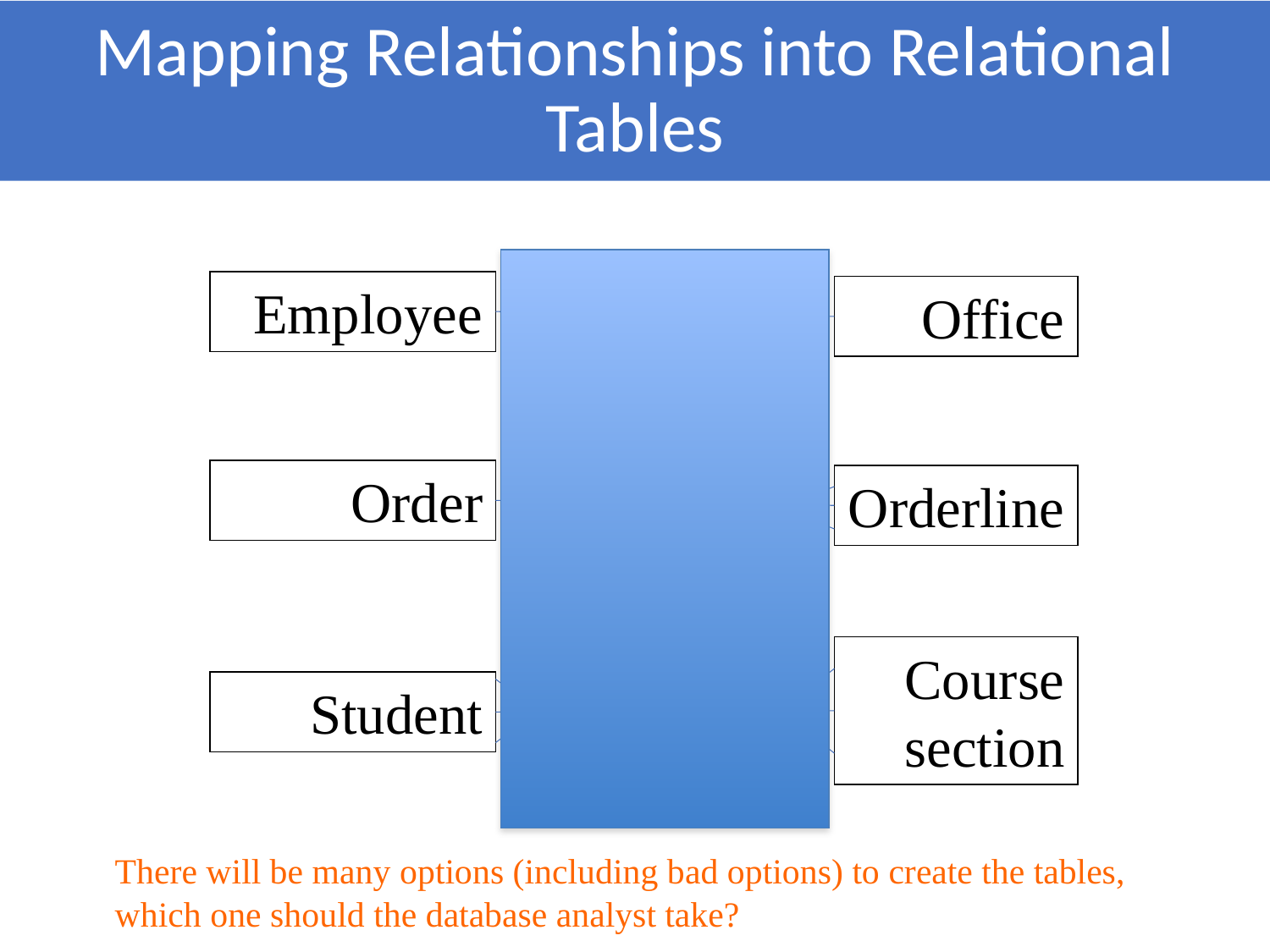

# Mapping Relationships into Relational Tables
is assigned to
	1:1

Employee
Office
Contains
1:M
Order
Orderline
Course section
registers
M:N
Student
There will be many options (including bad options) to create the tables, which one should the database analyst take?